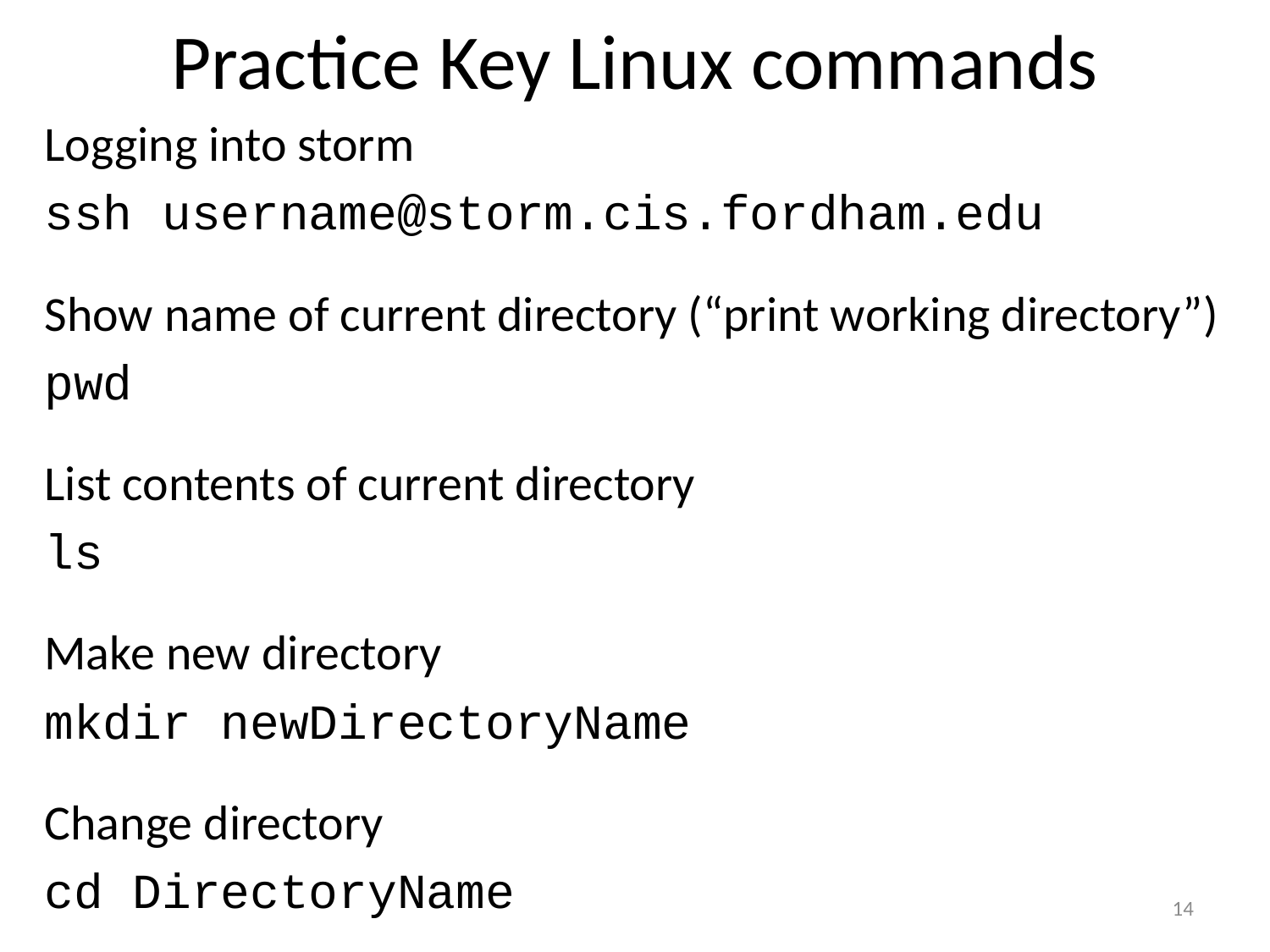

Practice Key Linux commands
Logging into storm
ssh username@storm.cis.fordham.edu

Show name of current directory (“print working directory”)
pwd

List contents of current directory
ls

Make new directory
mkdir newDirectoryName

Change directory
cd DirectoryName
14